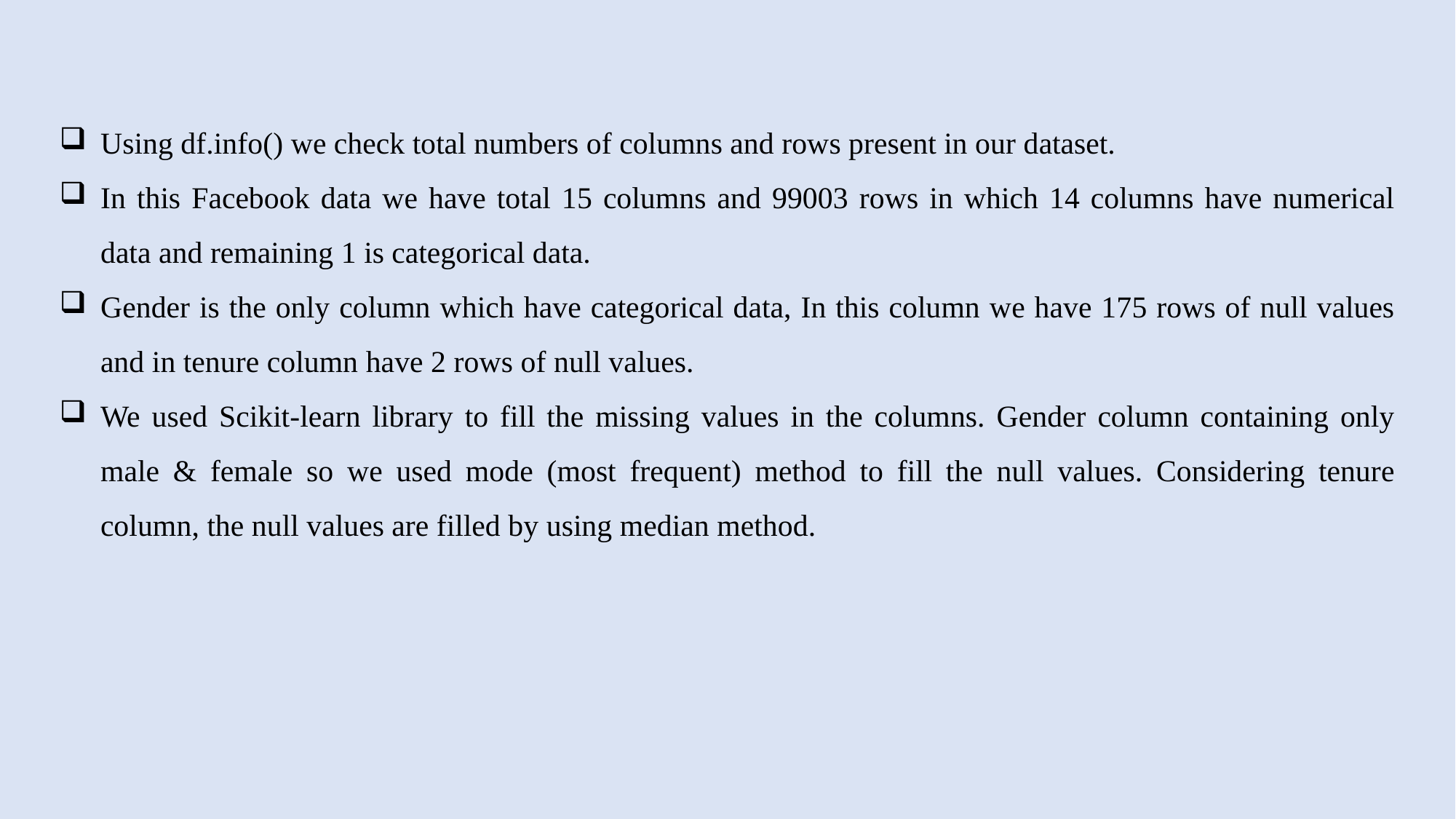

Using df.info() we check total numbers of columns and rows present in our dataset.
In this Facebook data we have total 15 columns and 99003 rows in which 14 columns have numerical data and remaining 1 is categorical data.
Gender is the only column which have categorical data, In this column we have 175 rows of null values and in tenure column have 2 rows of null values.
We used Scikit-learn library to fill the missing values in the columns. Gender column containing only male & female so we used mode (most frequent) method to fill the null values. Considering tenure column, the null values are filled by using median method.